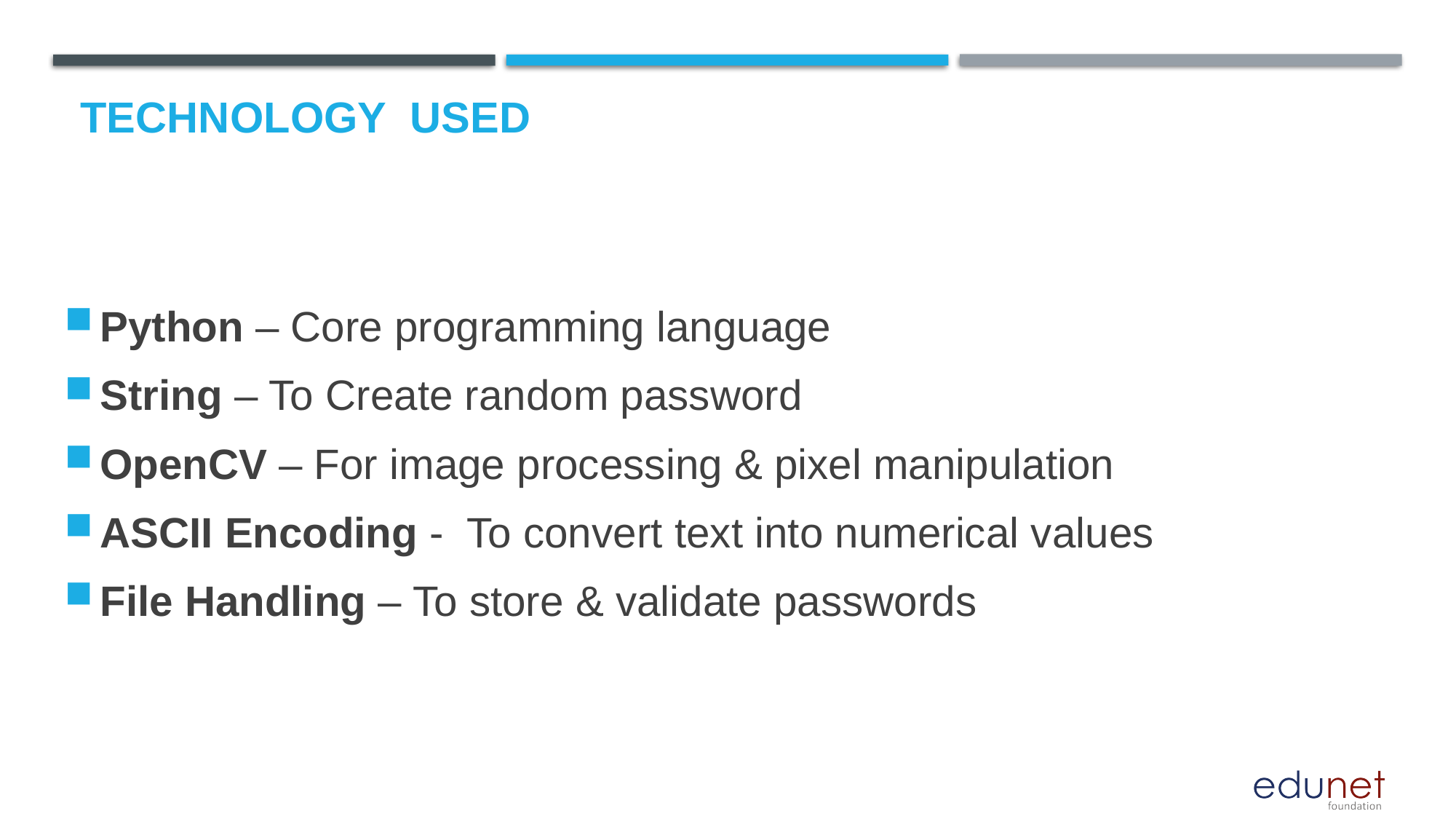

# Technology  used
Python – Core programming language
String – To Create random password
OpenCV – For image processing & pixel manipulation
ASCII Encoding -  To convert text into numerical values
File Handling – To store & validate passwords